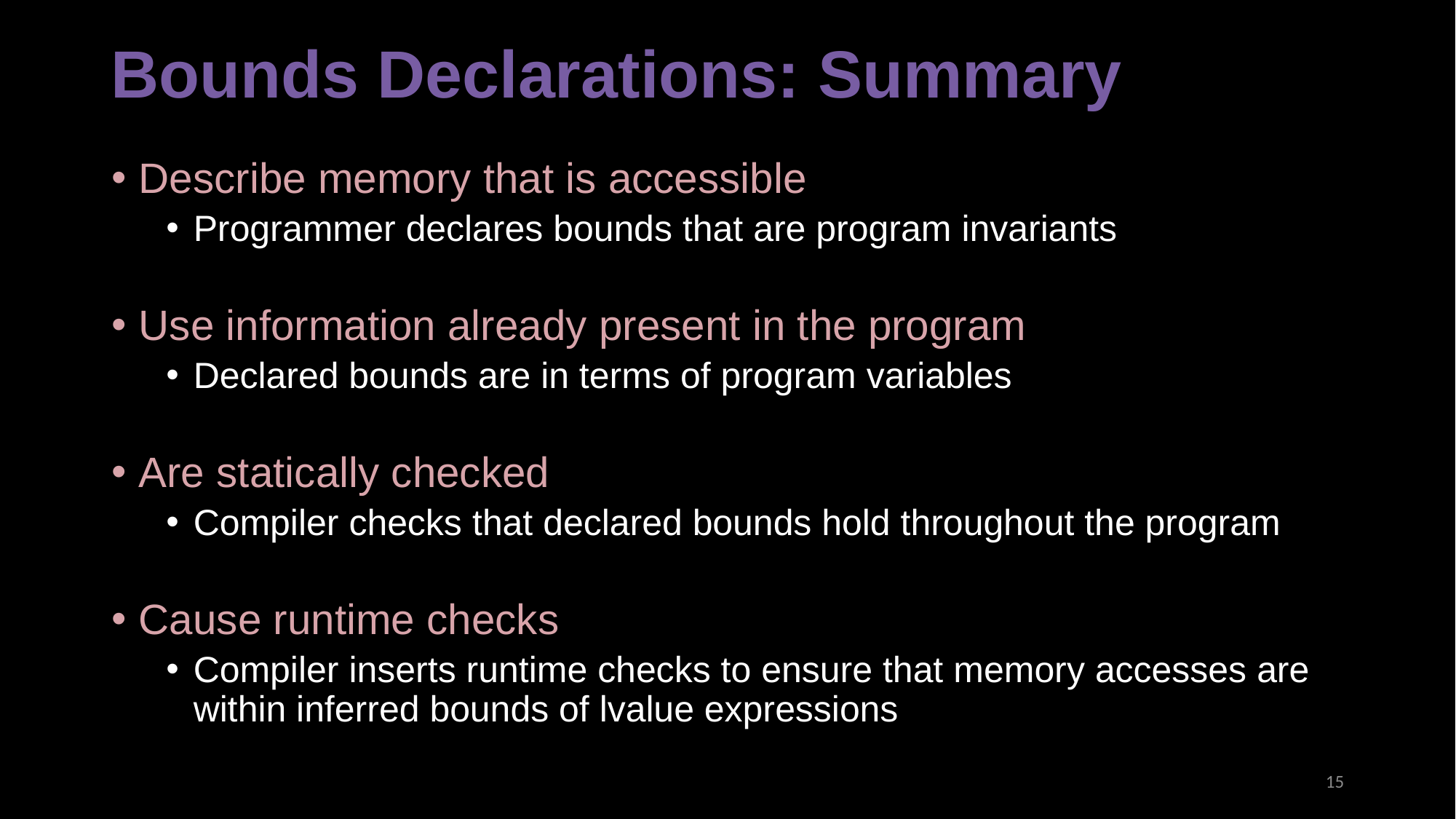

# Bounds Declarations: Summary
Describe memory that is accessible
Programmer declares bounds that are program invariants
Use information already present in the program
Declared bounds are in terms of program variables
Are statically checked
Compiler checks that declared bounds hold throughout the program
Cause runtime checks
Compiler inserts runtime checks to ensure that memory accesses are within inferred bounds of lvalue expressions

15